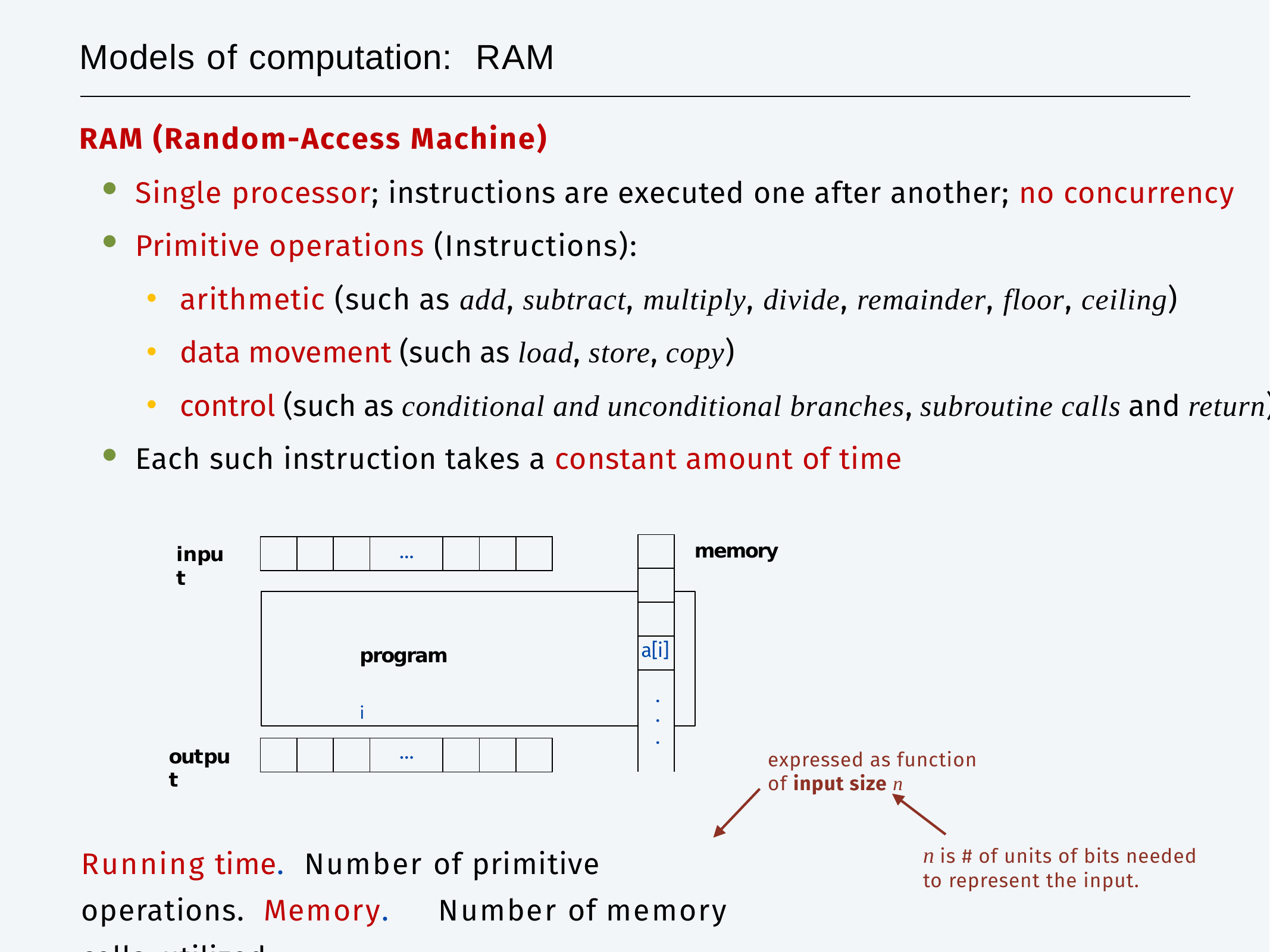

# Models of computation:	RAM

RAM (Random-Access Machine)
Single processor; instructions are executed one after another; no concurrency
Primitive operations (Instructions):
arithmetic (such as add, subtract, multiply, divide, remainder, floor, ceiling)
data movement (such as load, store, copy)
control (such as conditional and unconditional branches, subroutine calls and return)
Each such instruction takes a constant amount of time

|  |
| --- |
|  |
|  |
| a[i] |
| . . . |
memory
|  |  |  | … |  |  |  |
| --- | --- | --- | --- | --- | --- | --- |
input

program	i
|  |  |  | … |  |  |  |
| --- | --- | --- | --- | --- | --- | --- |
output
expressed as function of input size n

n is # of units of bits needed to represent the input.
Running time.	Number of primitive operations.  Memory.	Number of memory cells  utilized.